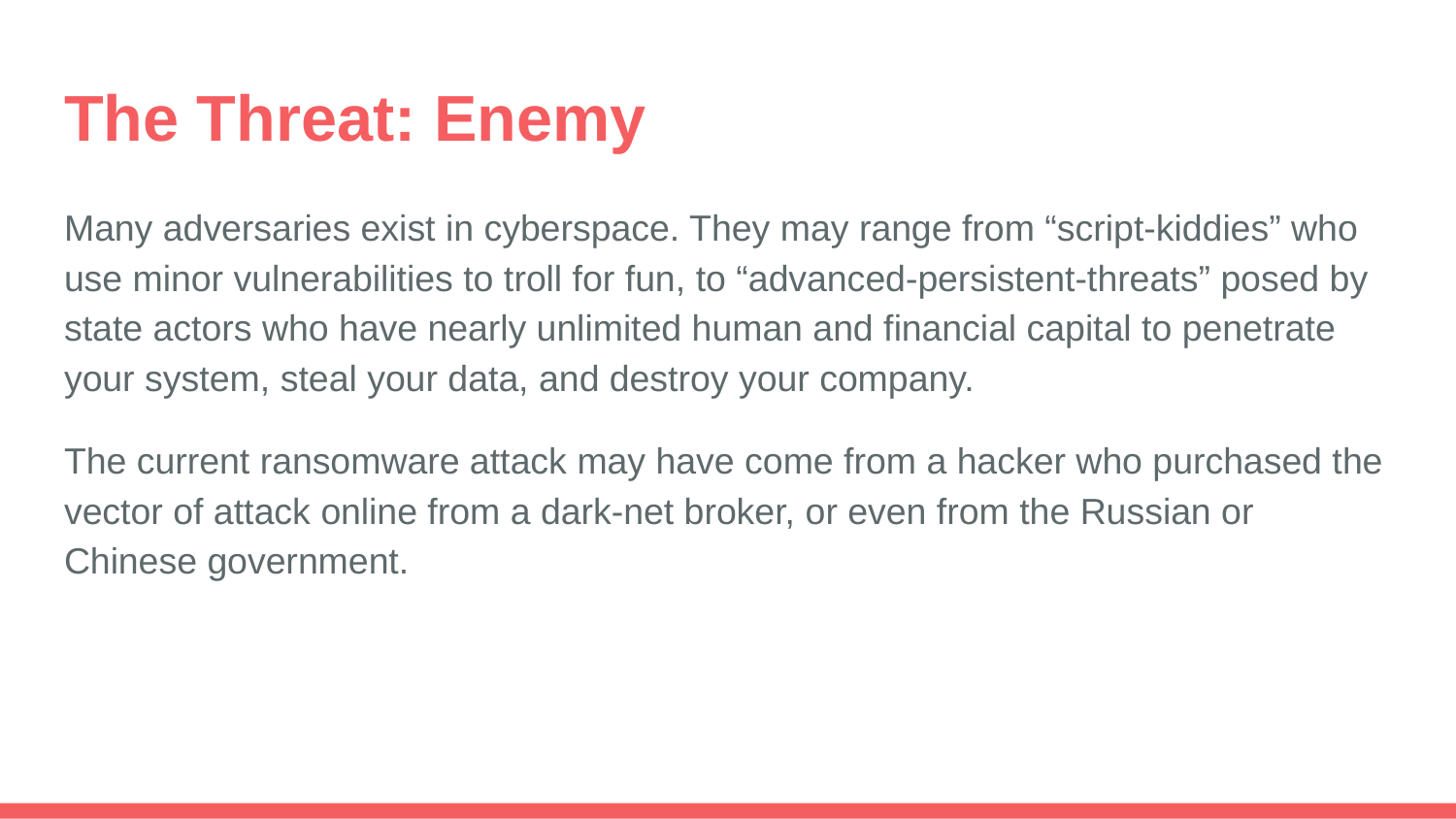

# The Threat: Enemy
Many adversaries exist in cyberspace. They may range from “script-kiddies” who use minor vulnerabilities to troll for fun, to “advanced-persistent-threats” posed by state actors who have nearly unlimited human and financial capital to penetrate your system, steal your data, and destroy your company.
The current ransomware attack may have come from a hacker who purchased the vector of attack online from a dark-net broker, or even from the Russian or Chinese government.